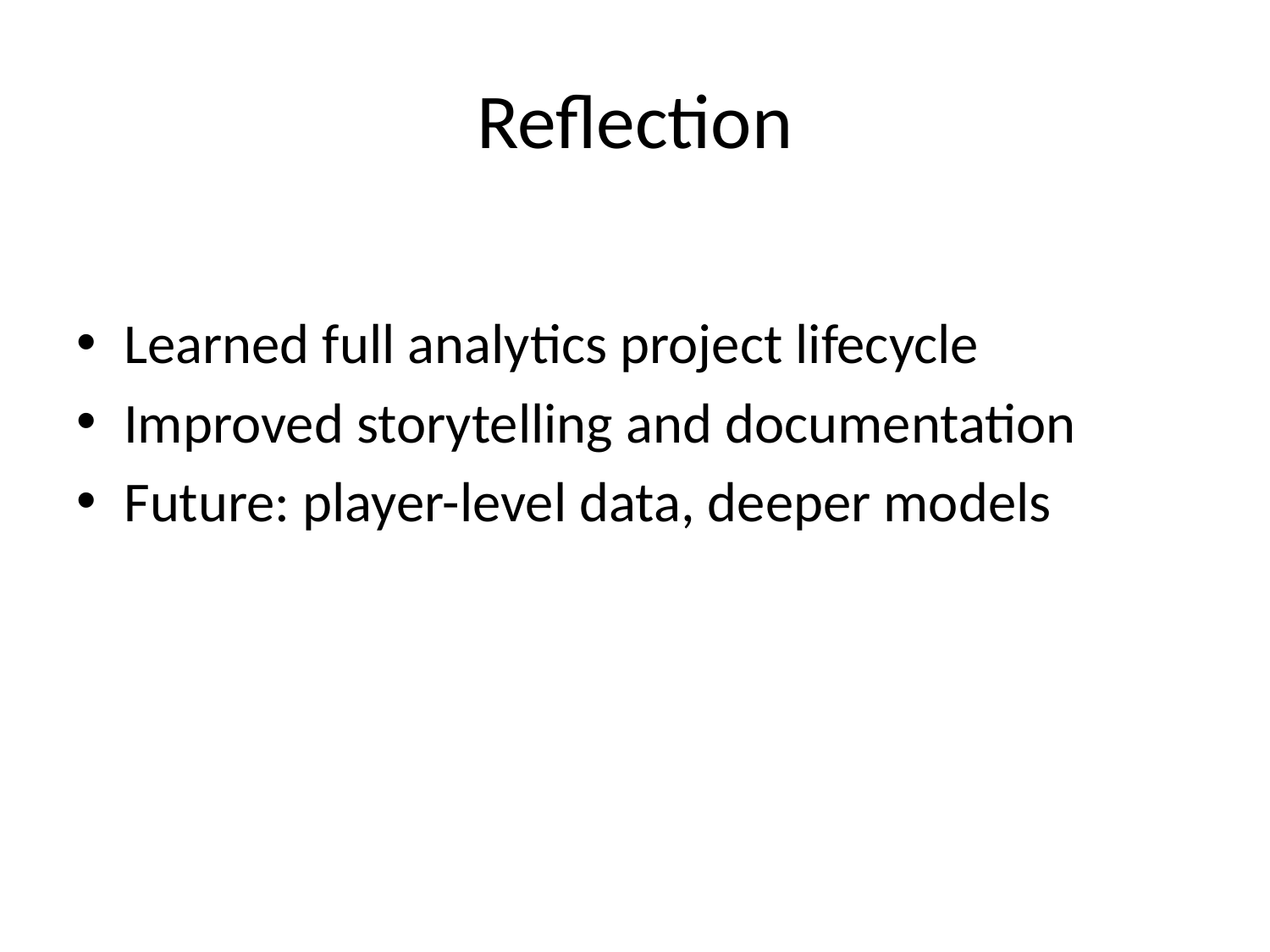

# Reflection

Learned full analytics project lifecycle
Improved storytelling and documentation
Future: player-level data, deeper models